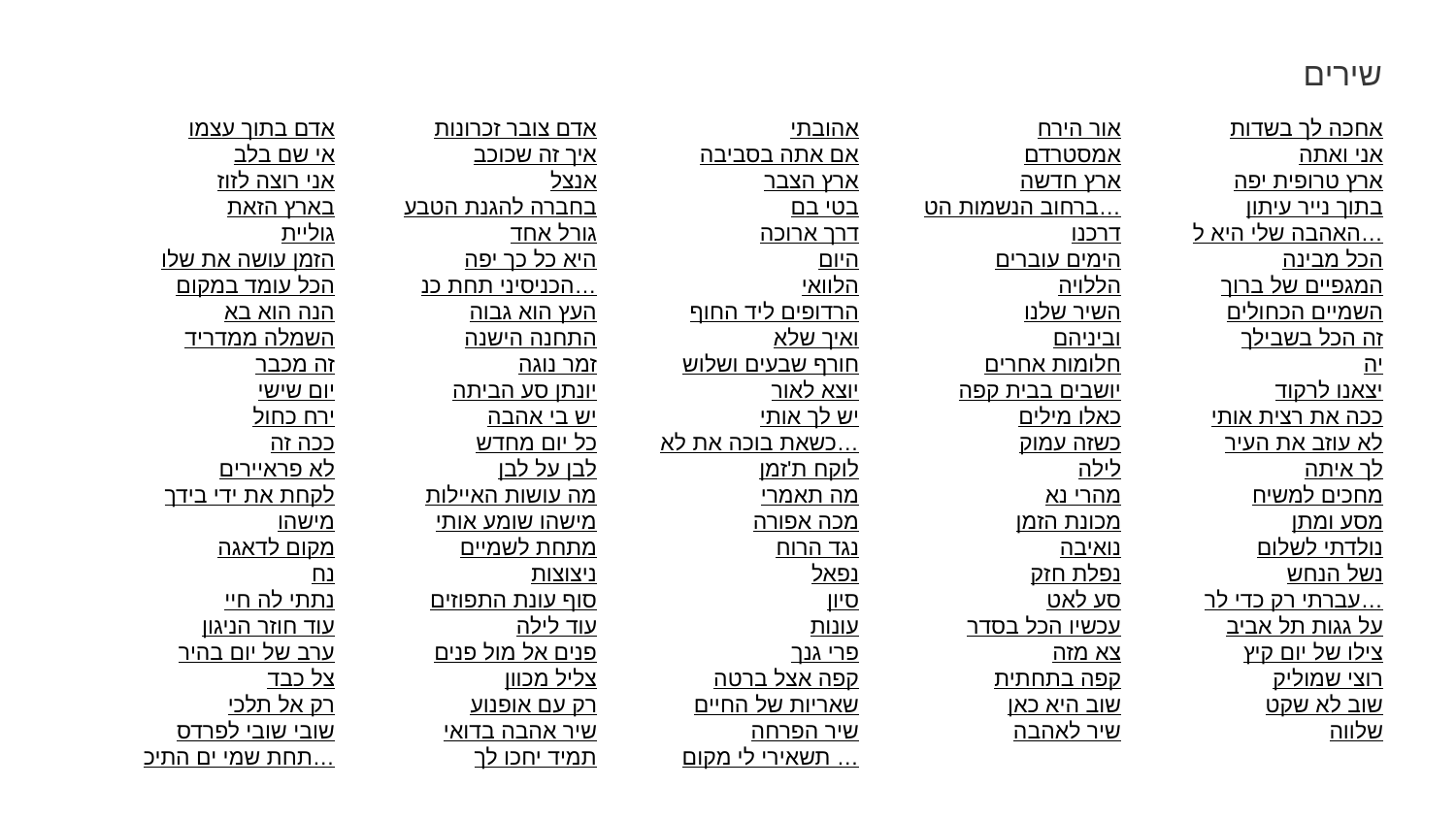

שירים
| אדם בתוך עצמו | אדם צובר זכרונות | אהובתי | אור הירח | אחכה לך בשדות |
| --- | --- | --- | --- | --- |
| אי שם בלב | איך זה שכוכב | אם אתה בסביבה | אמסטרדם | אני ואתה |
| אני רוצה לזוז | אנצל | ארץ הצבר | ארץ חדשה | ארץ טרופית יפה |
| בארץ הזאת | בחברה להגנת הטבע | בטי בם | ברחוב הנשמות הט… | בתוך נייר עיתון |
| גוליית | גורל אחד | דרך ארוכה | דרכנו | האהבה שלי היא ל… |
| הזמן עושה את שלו | היא כל כך יפה | היום | הימים עוברים | הכל מבינה |
| הכל עומד במקום | הכניסיני תחת כנ… | הלוואי | הללויה | המגפיים של ברוך |
| הנה הוא בא | העץ הוא גבוה | הרדופים ליד החוף | השיר שלנו | השמיים הכחולים |
| השמלה ממדריד | התחנה הישנה | ואיך שלא | וביניהם | זה הכל בשבילך |
| זה מכבר | זמר נוגה | חורף שבעים ושלוש | חלומות אחרים | יה |
| יום שישי | יונתן סע הביתה | יוצא לאור | יושבים בבית קפה | יצאנו לרקוד |
| ירח כחול | יש בי אהבה | יש לך אותי | כאלו מילים | ככה את רצית אותי |
| ככה זה | כל יום מחדש | כשאת בוכה את לא… | כשזה עמוק | לא עוזב את העיר |
| לא פראיירים | לבן על לבן | לוקח ת'זמן | לילה | לך איתה |
| לקחת את ידי בידך | מה עושות האיילות | מה תאמרי | מהרי נא | מחכים למשיח |
| מישהו | מישהו שומע אותי | מכה אפורה | מכונת הזמן | מסע ומתן |
| מקום לדאגה | מתחת לשמיים | נגד הרוח | נואיבה | נולדתי לשלום |
| נח | ניצוצות | נפאל | נפלת חזק | נשל הנחש |
| נתתי לה חיי | סוף עונת התפוזים | סיון | סע לאט | עברתי רק כדי לר… |
| עוד חוזר הניגון | עוד לילה | עונות | עכשיו הכל בסדר | על גגות תל אביב |
| ערב של יום בהיר | פנים אל מול פנים | פרי גנך | צא מזה | צילו של יום קיץ |
| צל כבד | צליל מכוון | קפה אצל ברטה | קפה בתחתית | רוצי שמוליק |
| רק אל תלכי | רק עם אופנוע | שאריות של החיים | שוב היא כאן | שוב לא שקט |
| שובי שובי לפרדס | שיר אהבה בדואי | שיר הפרחה | שיר לאהבה | שלווה |
| תחת שמי ים התיכ… | תמיד יחכו לך | תשאירי לי מקום … |  |  |